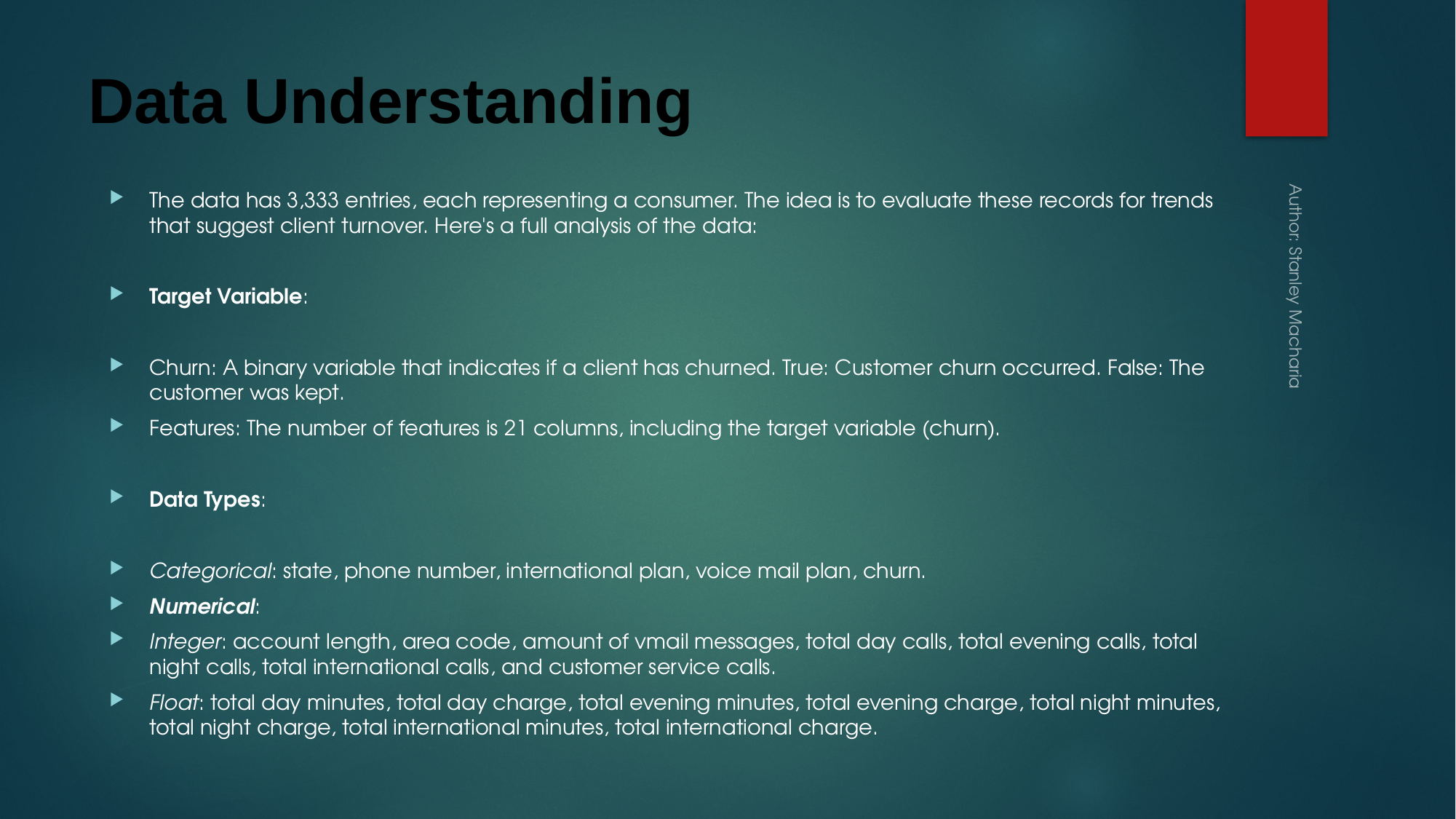

# Data Understanding
The data has 3,333 entries, each representing a consumer. The idea is to evaluate these records for trends that suggest client turnover. Here's a full analysis of the data:

Target Variable:

Churn: A binary variable that indicates if a client has churned. True: Customer churn occurred. False: The customer was kept.
Features: The number of features is 21 columns, including the target variable (churn).

Data Types:

Categorical: state, phone number, international plan, voice mail plan, churn.
Numerical:
Integer: account length, area code, amount of vmail messages, total day calls, total evening calls, total night calls, total international calls, and customer service calls.
Float: total day minutes, total day charge, total evening minutes, total evening charge, total night minutes, total night charge, total international minutes, total international charge.
Author: Stanley Macharia